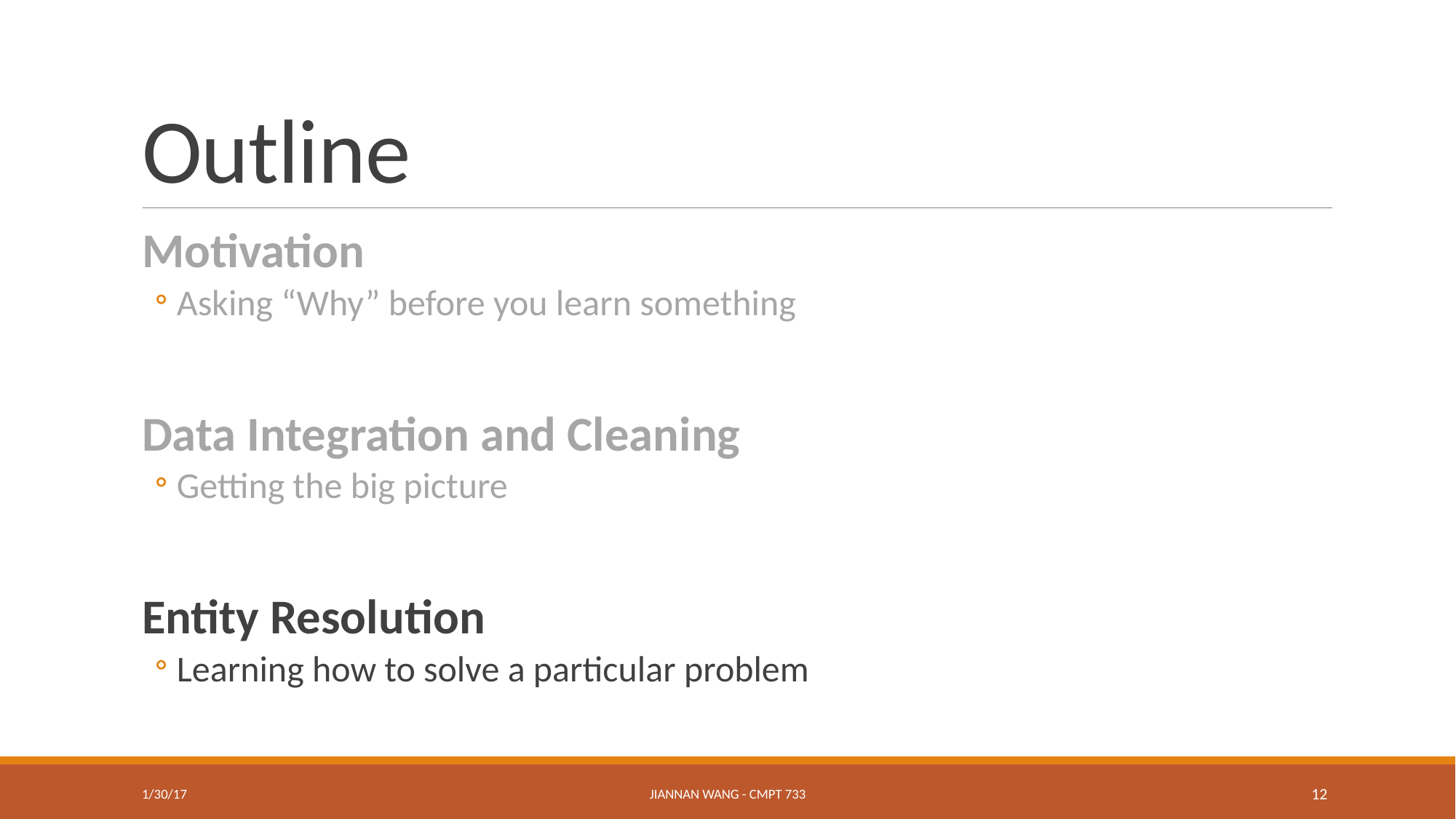

# Outline
Motivation
Asking “Why” before you learn something

Data Integration and Cleaning
Getting the big picture

Entity Resolution
Learning how to solve a particular problem

1/30/17
Jiannan Wang - CMPT 733
12